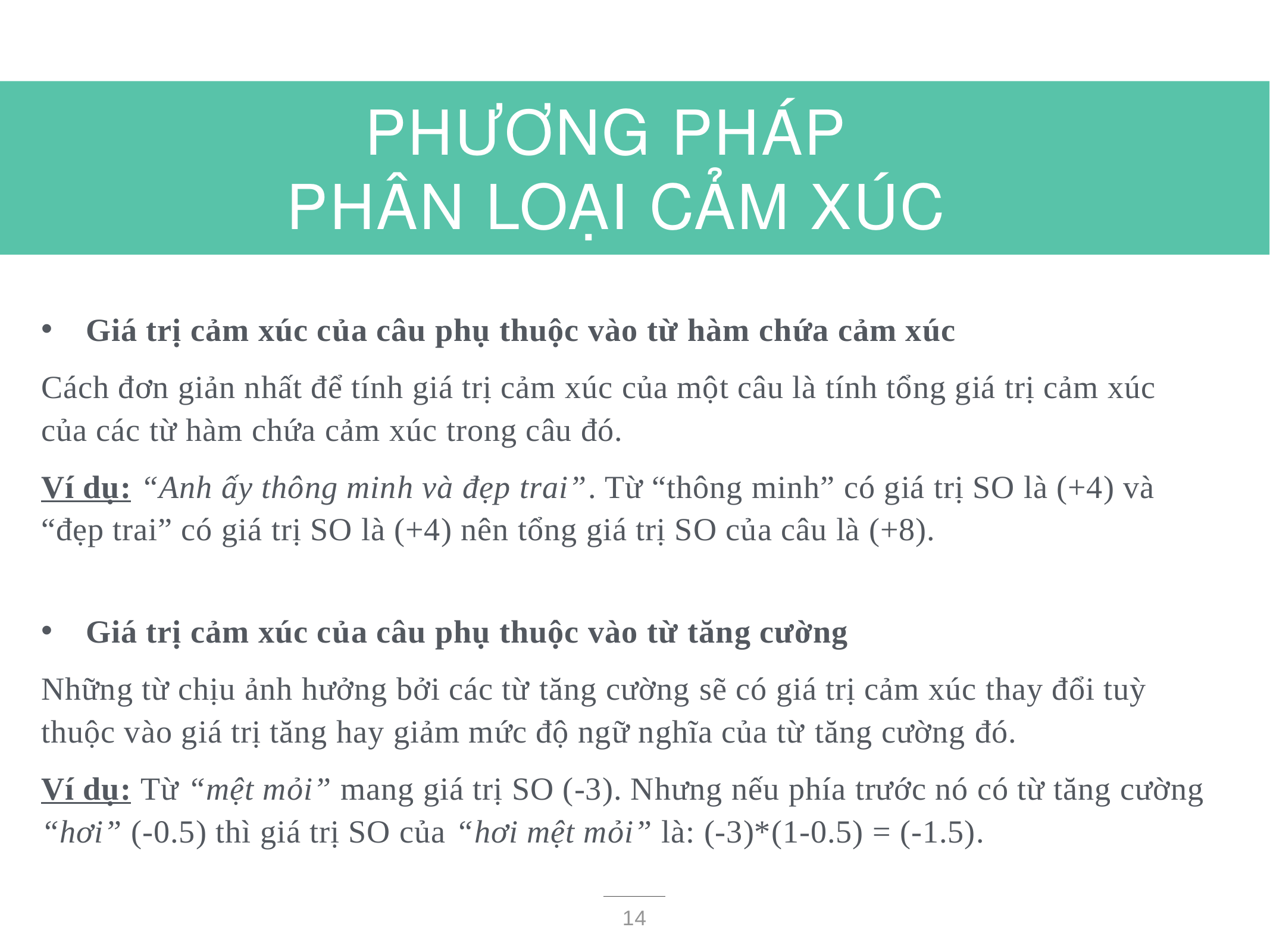

# PHƯƠNG PHÁP PHÂN LOẠI CẢM XÚC
Giá trị cảm xúc của câu phụ thuộc vào từ hàm chứa cảm xúc
Cách đơn giản nhất để tính giá trị cảm xúc của một câu là tính tổng giá trị cảm xúc của các từ hàm chứa cảm xúc trong câu đó.
Ví dụ: “Anh ấy thông minh và đẹp trai”. Từ “thông minh” có giá trị SO là (+4) và “đẹp trai” có giá trị SO là (+4) nên tổng giá trị SO của câu là (+8).
Giá trị cảm xúc của câu phụ thuộc vào từ tăng cường
Những từ chịu ảnh hưởng bởi các từ tăng cường sẽ có giá trị cảm xúc thay đổi tuỳ thuộc vào giá trị tăng hay giảm mức độ ngữ nghĩa của từ tăng cường đó.
Ví dụ: Từ “mệt mỏi” mang giá trị SO (-3). Nhưng nếu phía trước nó có từ tăng cường “hơi” (-0.5) thì giá trị SO của “hơi mệt mỏi” là: (-3)*(1-0.5) = (-1.5).
14